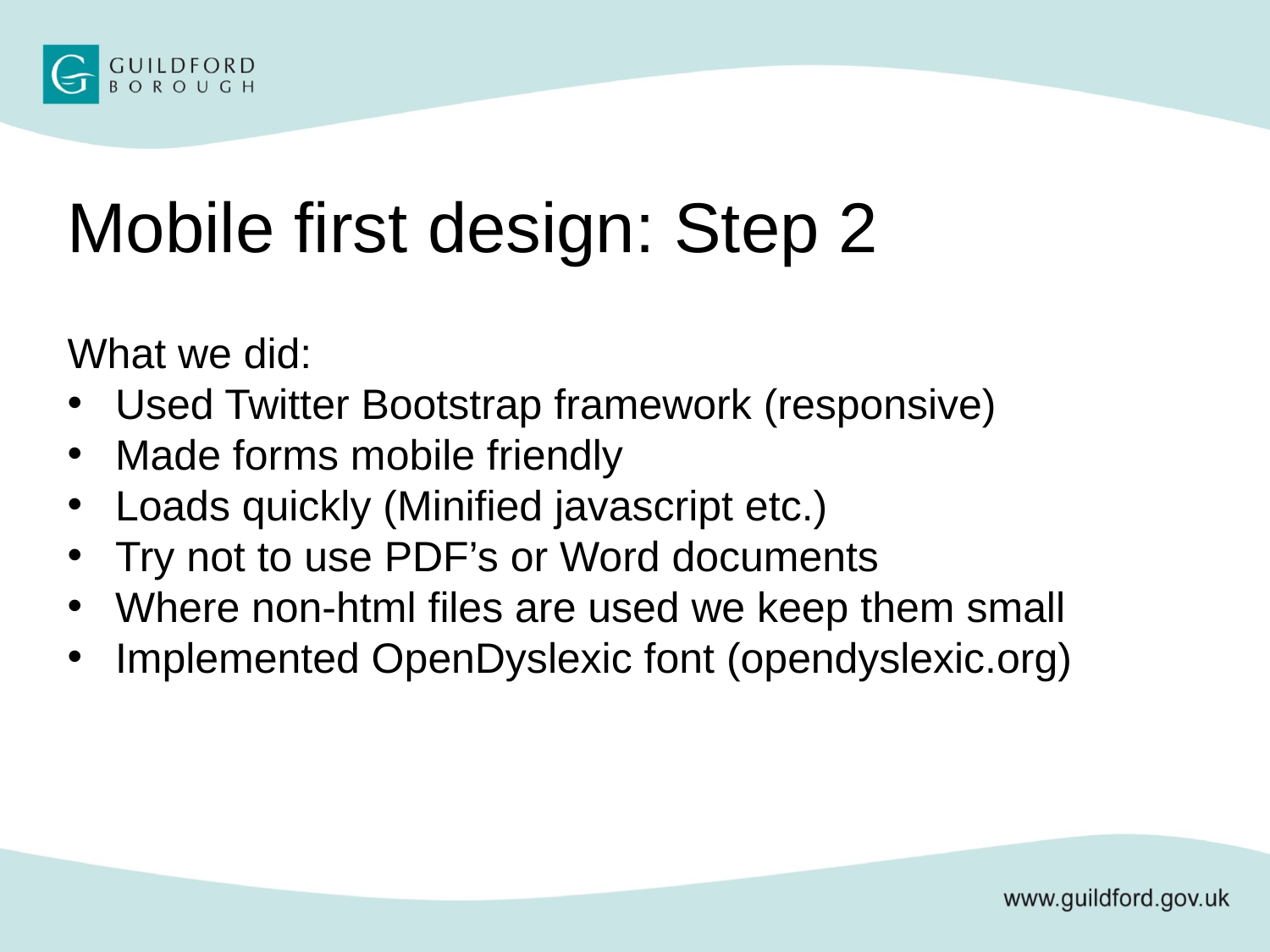

Mobile first design: Step 2

What we did:
Used Twitter Bootstrap framework (responsive)
Made forms mobile friendly
Loads quickly (Minified javascript etc.)
Try not to use PDF’s or Word documents
Where non-html files are used we keep them small
Implemented OpenDyslexic font (opendyslexic.org)